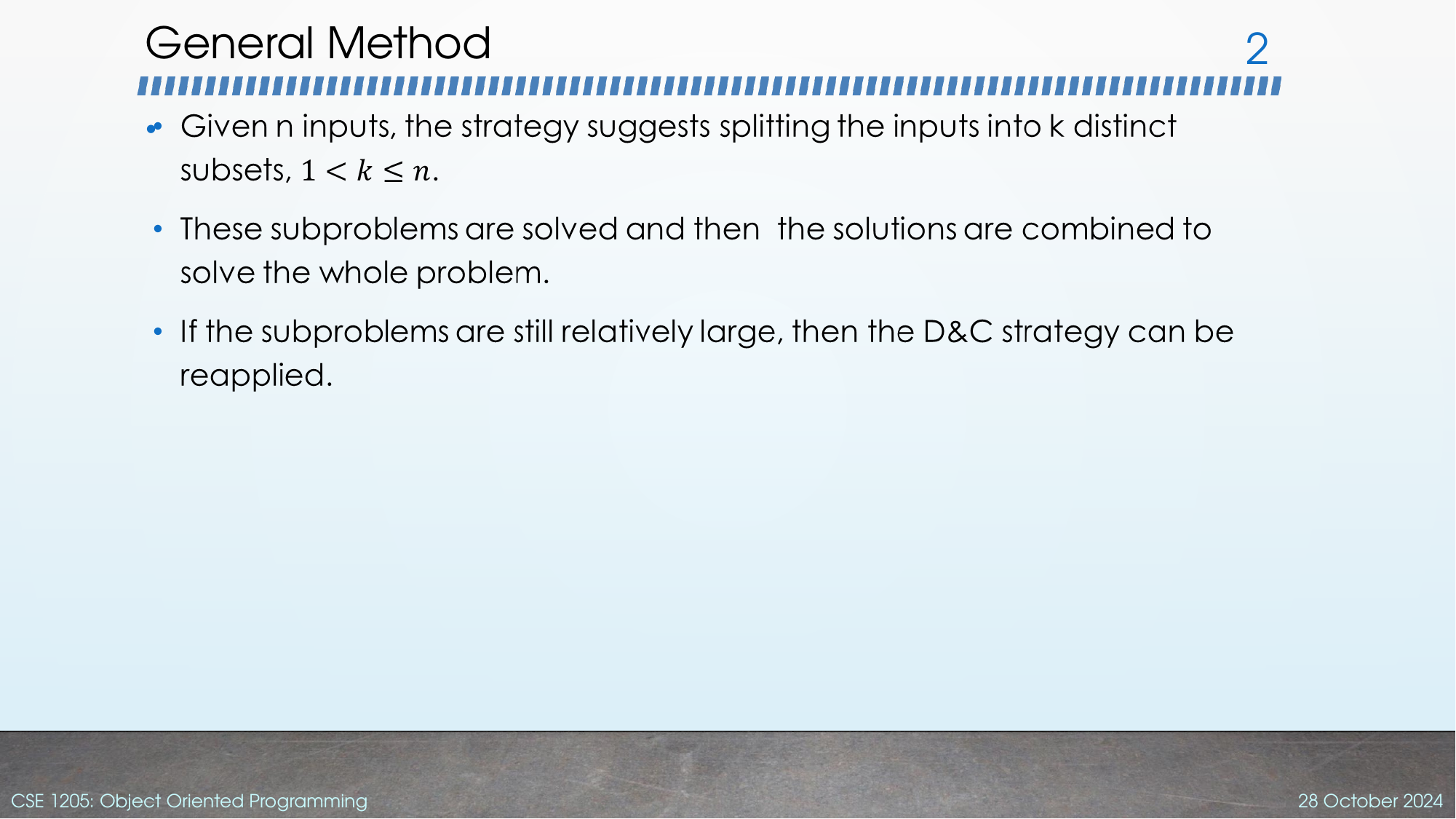

# General Method
2

28 October 2024
CSE 1205: Object Oriented Programming